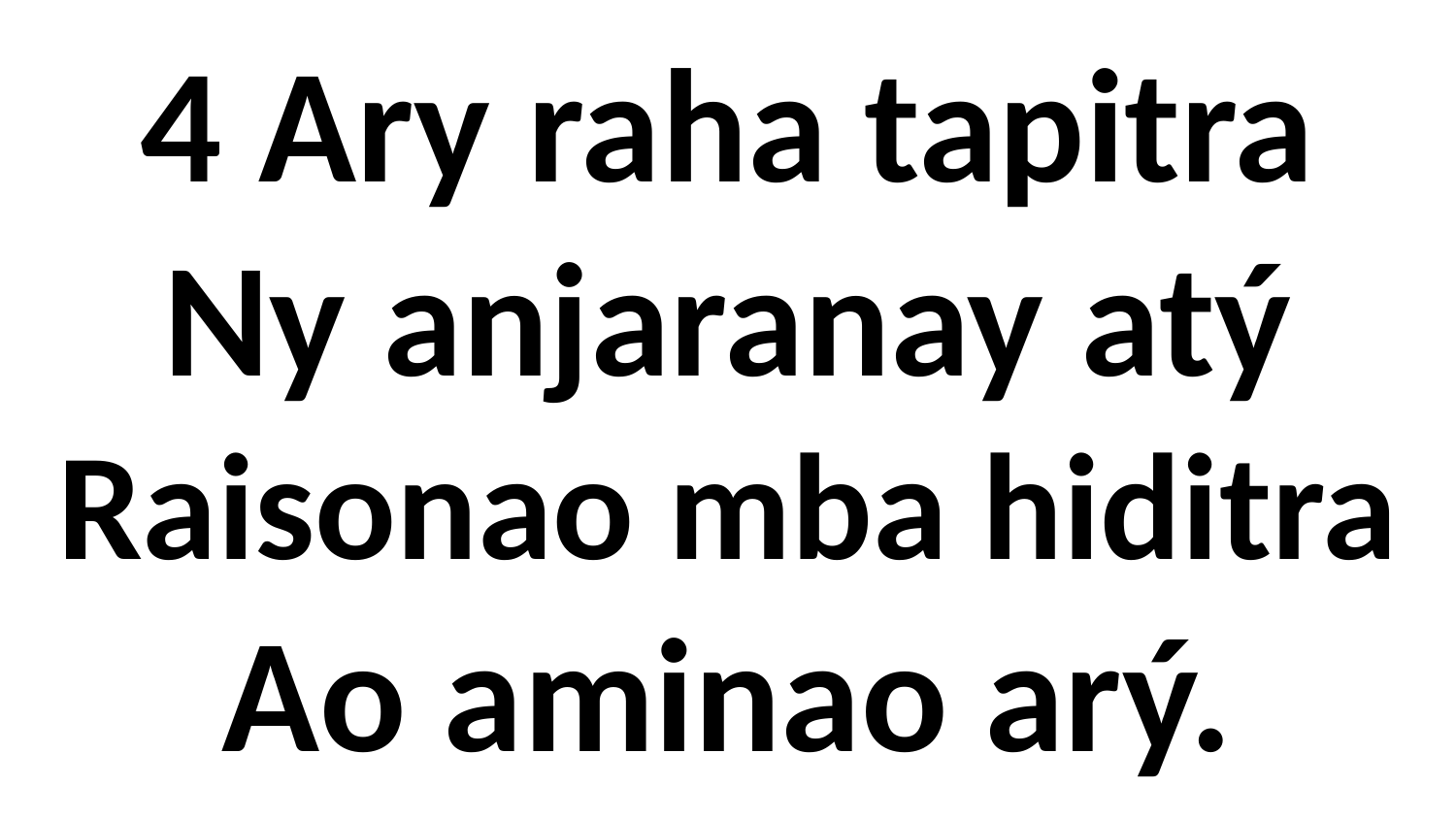

# 4 Ary raha tapitra Ny anjaranay atý Raisonao mba hiditra Ao aminao arý.